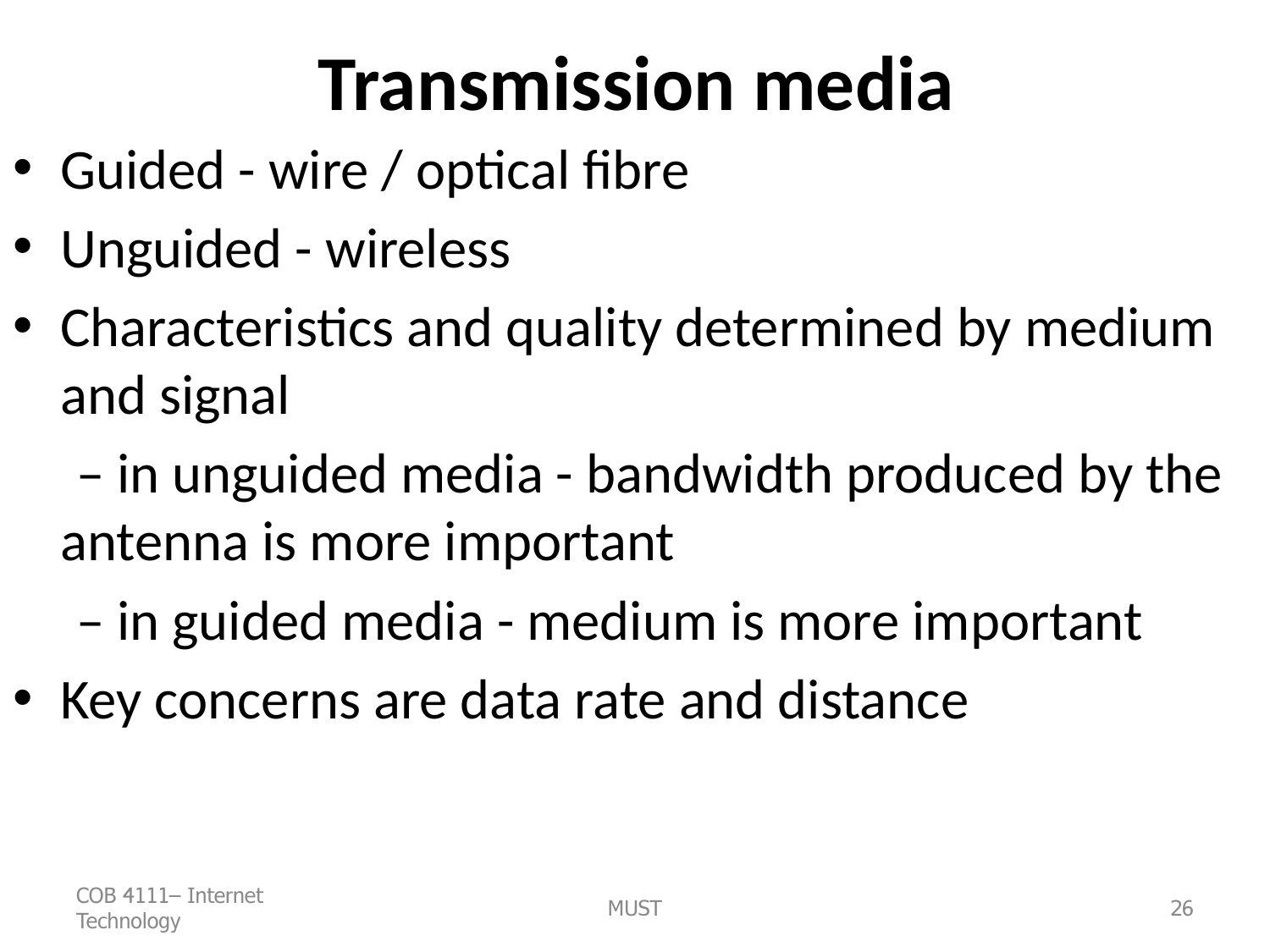

# Transmission media
Guided - wire / optical fibre
Unguided - wireless
Characteristics and quality determined by medium and signal
     – in unguided media - bandwidth produced by the antenna is more important
     – in guided media - medium is more important
Key concerns are data rate and distance
COB 4111– Internet Technology
MUST
26